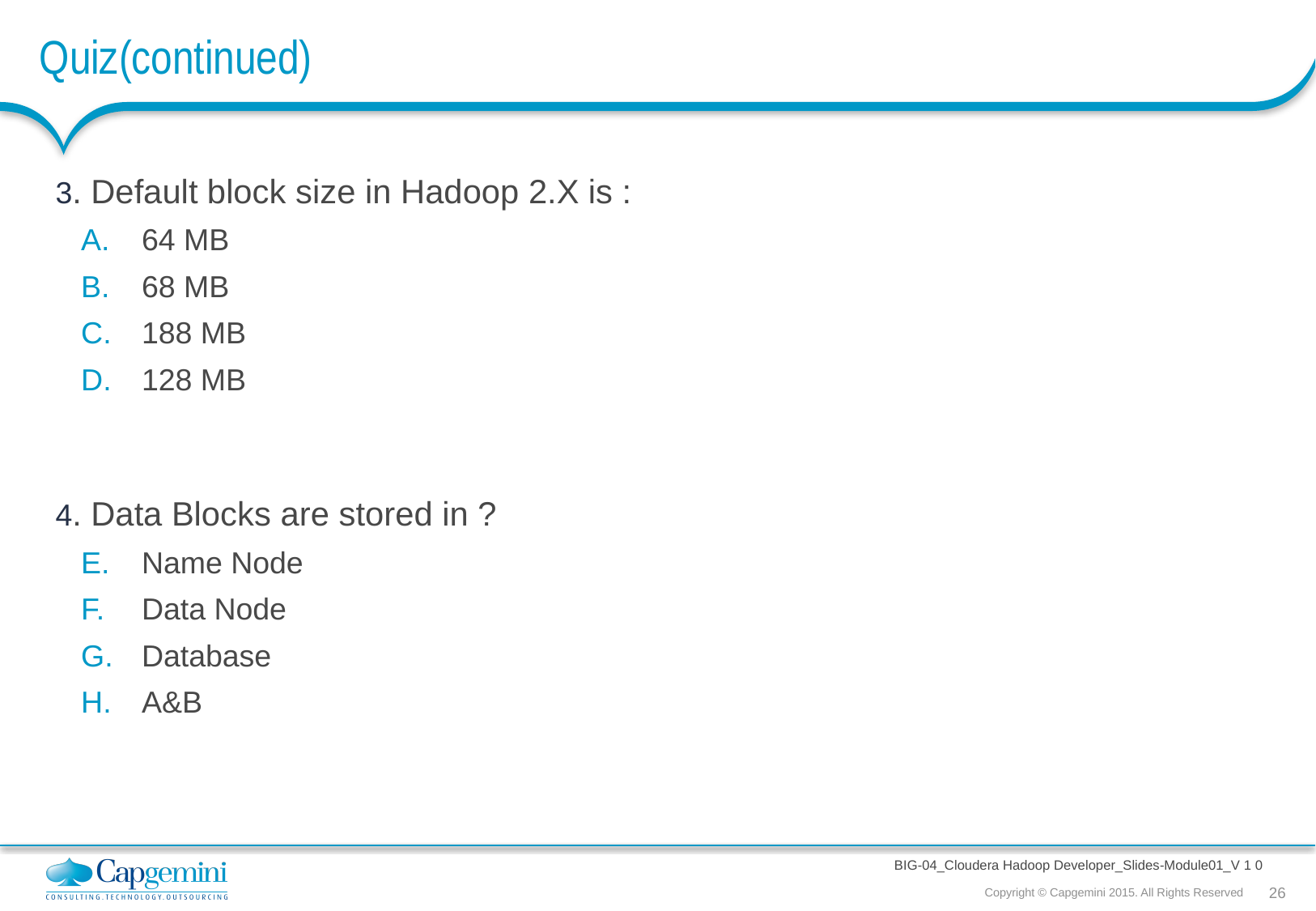

# Quiz(continued)
3. Default block size in Hadoop 2.X is :
64 MB
68 MB
188 MB
128 MB

4. Data Blocks are stored in ?
Name Node
Data Node
Database
A&B